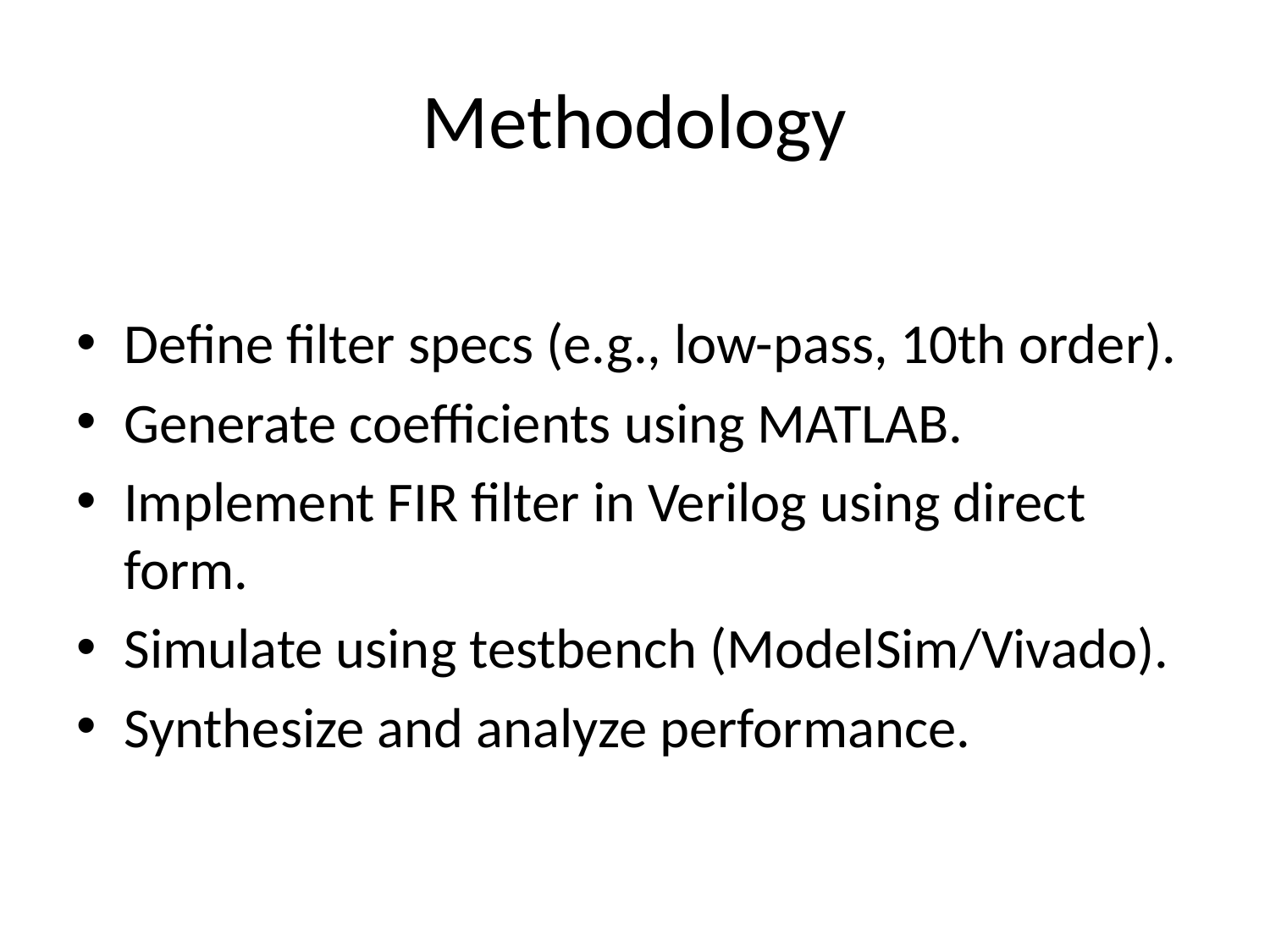

# Methodology

Define filter specs (e.g., low-pass, 10th order).
Generate coefficients using MATLAB.
Implement FIR filter in Verilog using direct form.
Simulate using testbench (ModelSim/Vivado).
Synthesize and analyze performance.